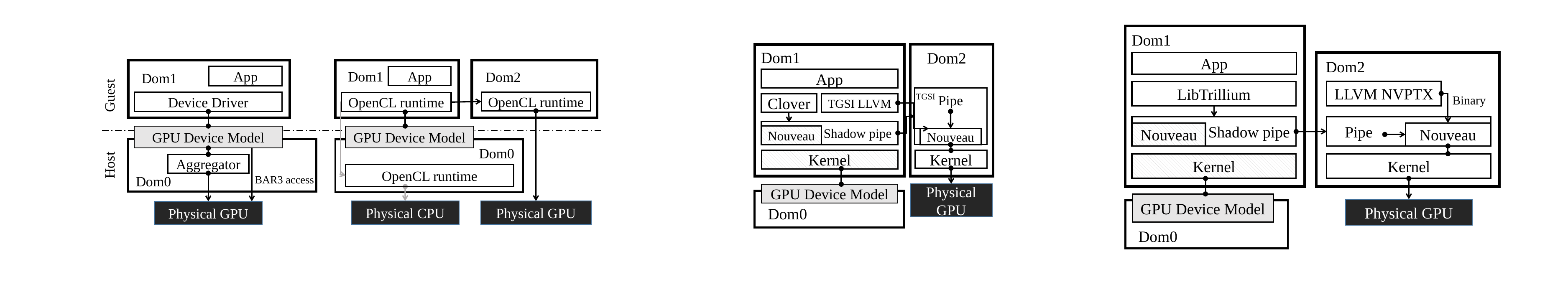

App
Dom1

App
Dom1
Dom2

Dom2

App
Device Driver

App
Dom1
Dom2
Dom1
LLVM NVPTX
LibTrillium
Guest
TGSI

Pipe
Binary
OpenCL runtime
OpenCL runtime
Clover
TGSI LLVM
   Pipe
Shadow pipe
Shadow pipe
Nouveau
Nouveau
Nouveau
GPU Device Model
GPU Device Model
Nouveau

Dom0
Kernel
Kernel
Host
Kernel
Kernel
Aggregator
OpenCL runtime
Dom0
BAR3 access
Physical GPU
GPU Device Model

GPU Device Model
Physical GPU

Dom0
Physical CPU
Physical GPU
Physical GPU
Dom0